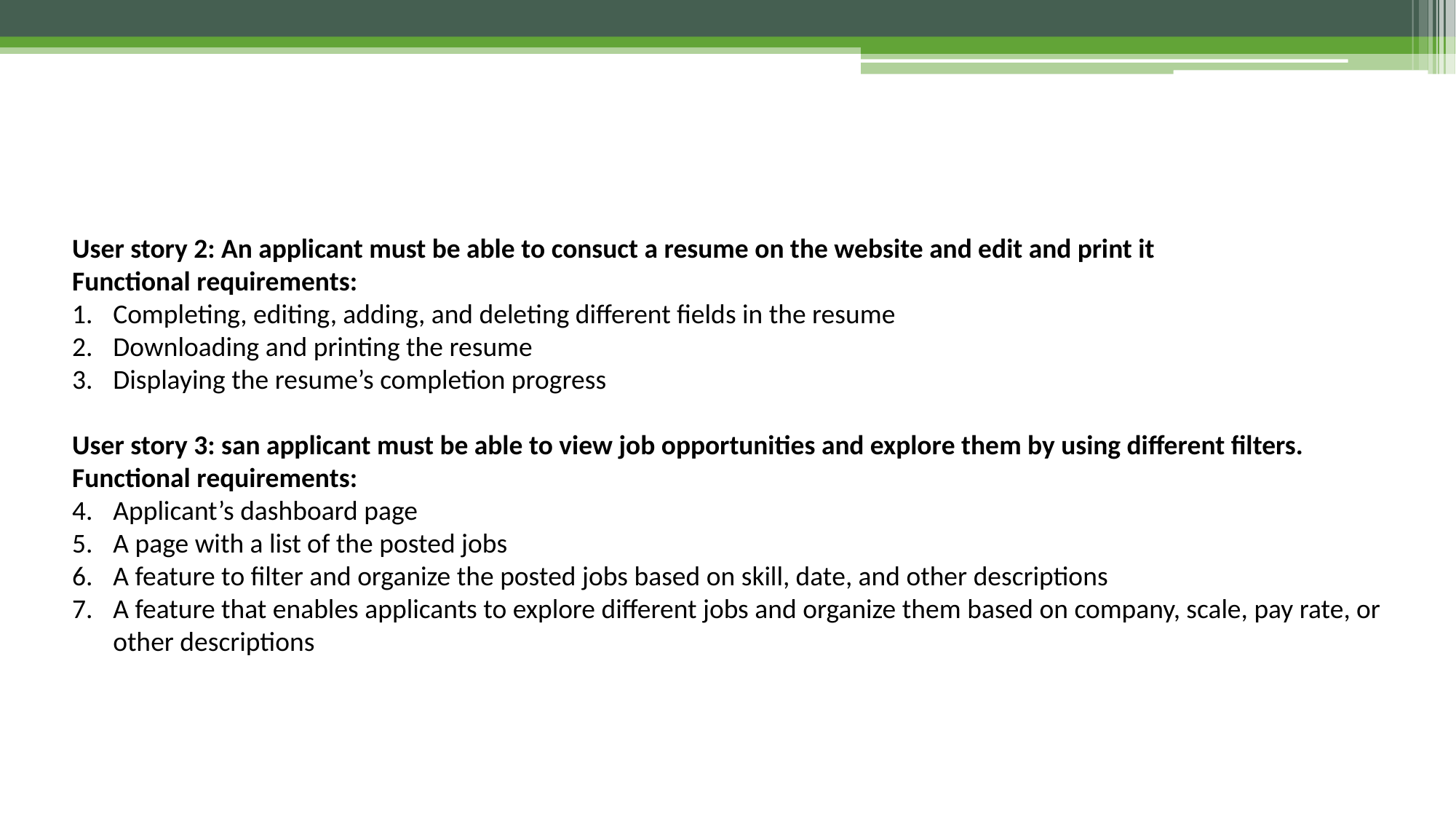

#
User story 2: An applicant must be able to consuct a resume on the website and edit and print it
Functional requirements:
Completing, editing, adding, and deleting different fields in the resume
Downloading and printing the resume
Displaying the resume’s completion progress

User story 3: san applicant must be able to view job opportunities and explore them by using different filters.
Functional requirements:
Applicant’s dashboard page
A page with a list of the posted jobs
A feature to filter and organize the posted jobs based on skill, date, and other descriptions
A feature that enables applicants to explore different jobs and organize them based on company, scale, pay rate, or other descriptions